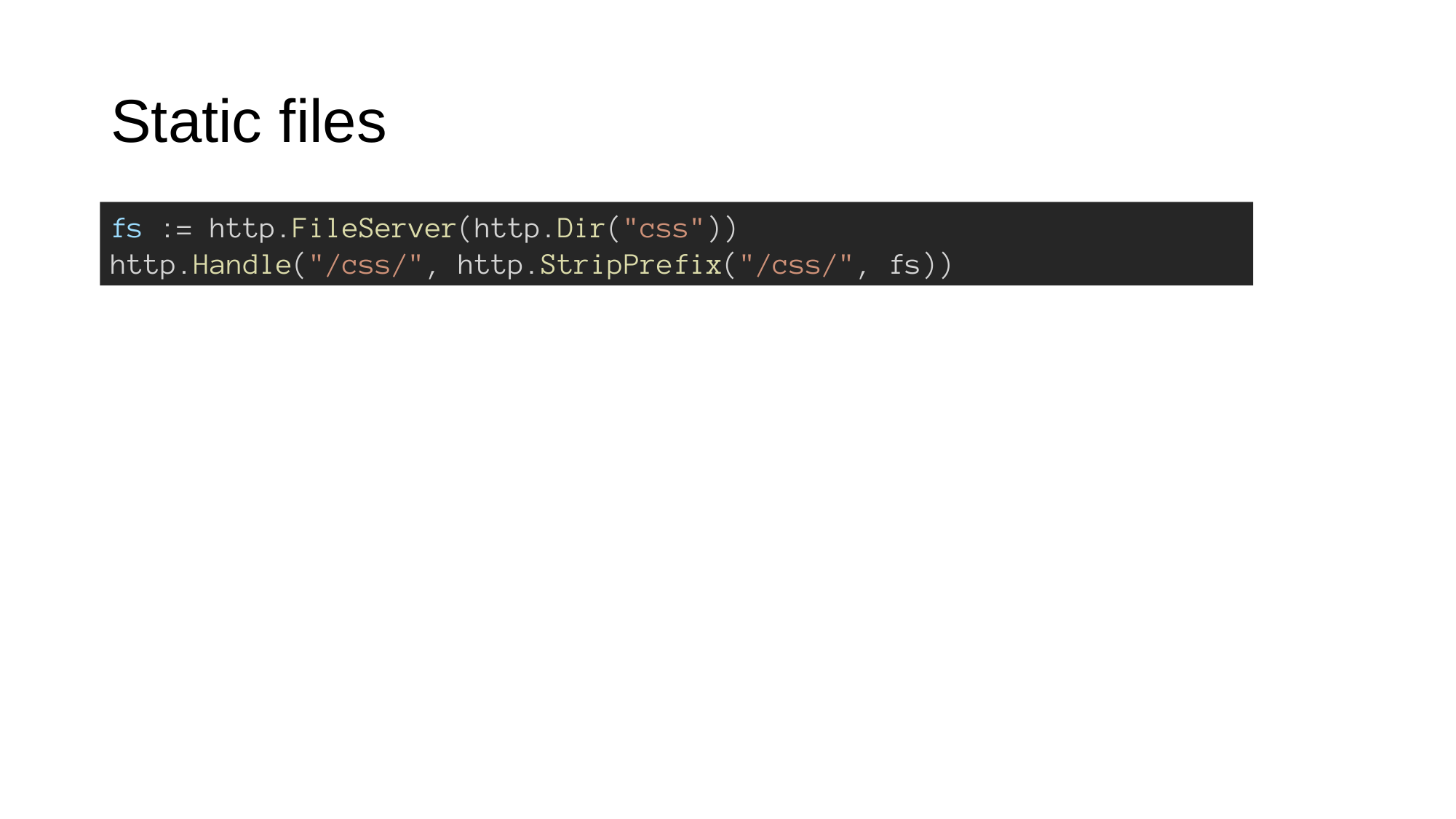

# Static files
fs := http.FileServer(http.Dir("css"))
http.Handle("/css/", http.StripPrefix("/css/", fs))